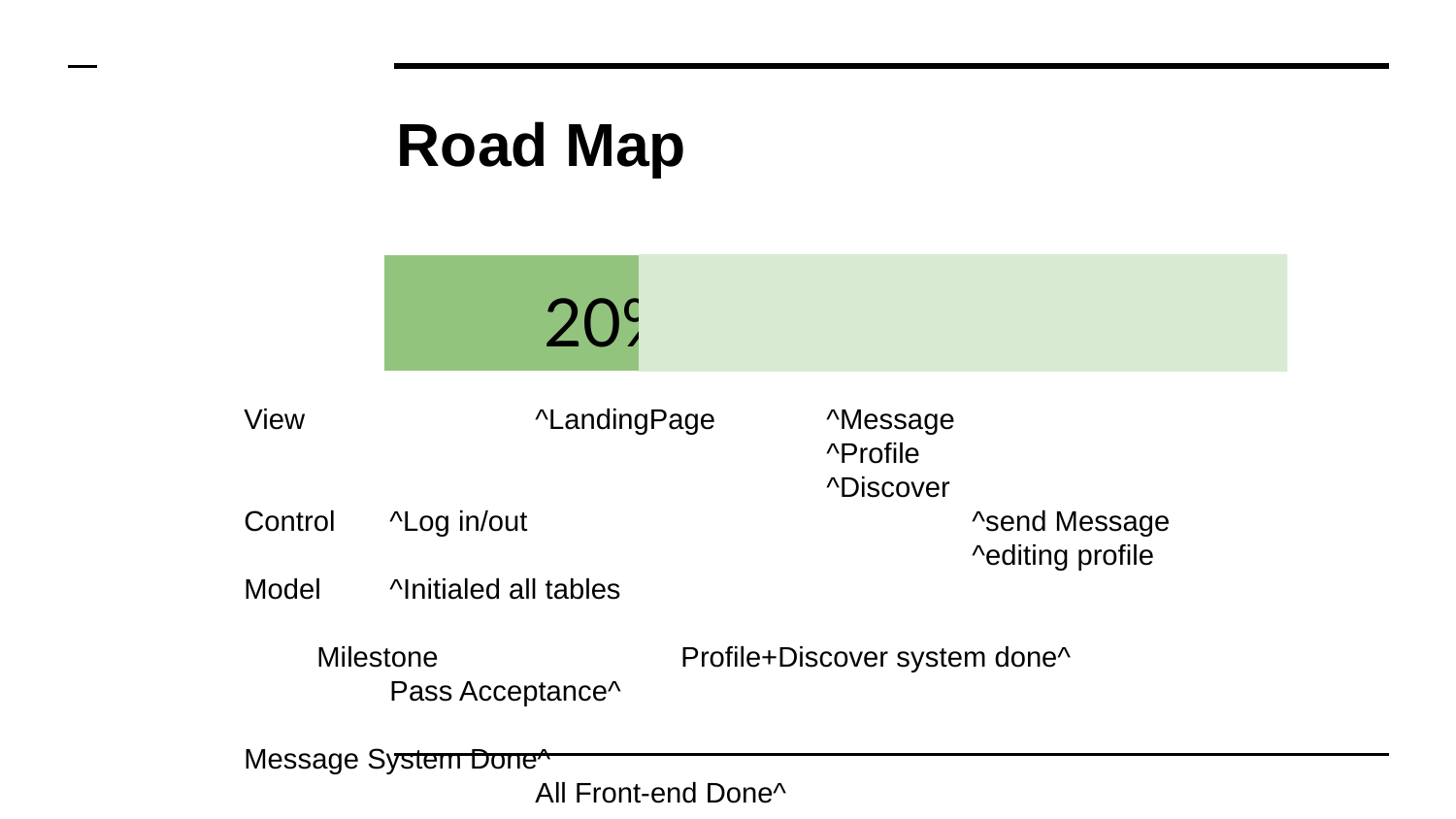

# Road Map
   	20%

View		^LandingPage 	^Message
				^Profile
				^Discover
Control	^Log in/out				^send Message
					^editing profile
Model 	^Initialed all tables

Milestone		Profile+Discover system done^			Pass Acceptance^
							Message System Done^
All Front-end Done^